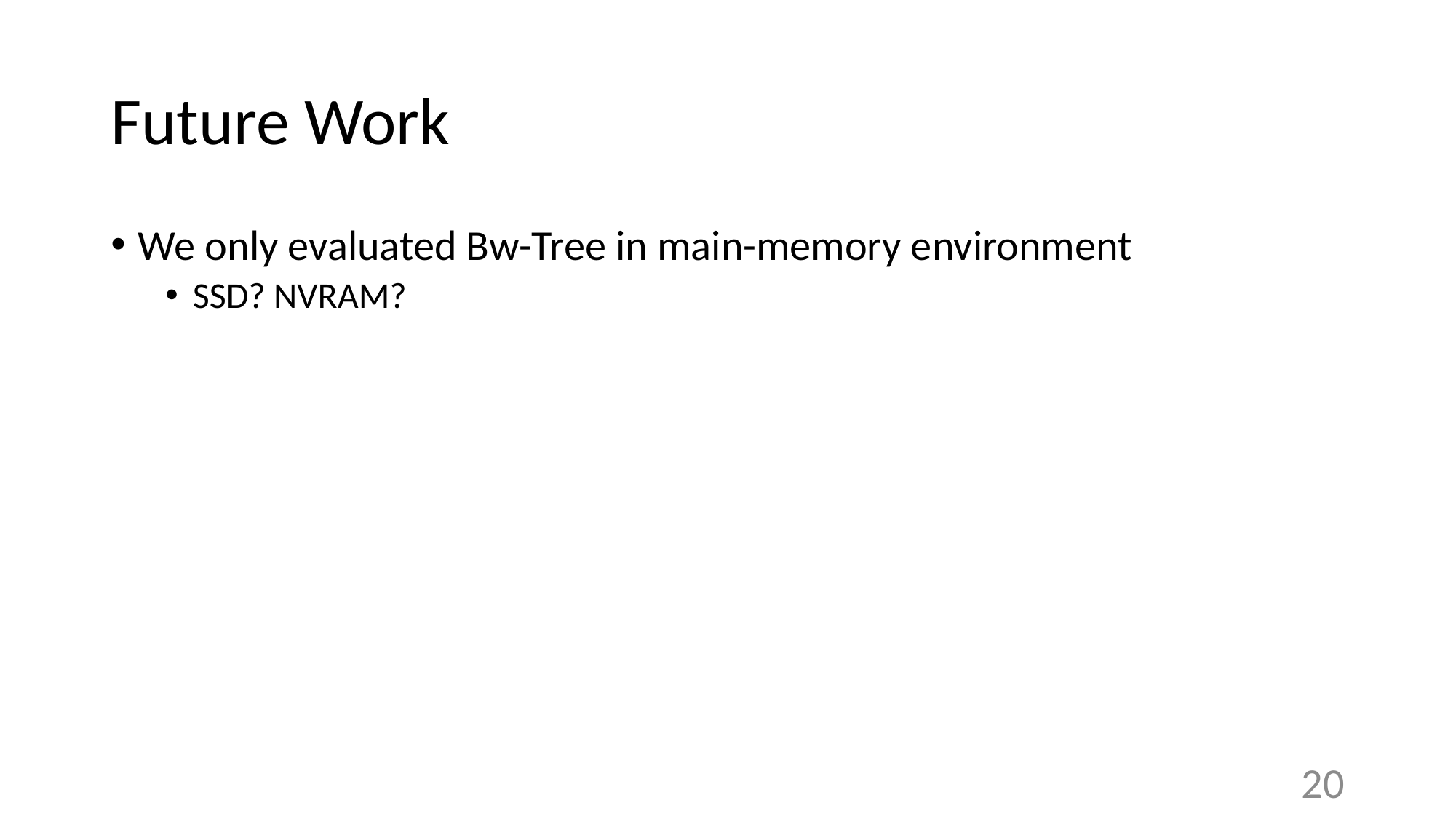

# Future Work
We only evaluated Bw-Tree in main-memory environment
SSD? NVRAM?
20